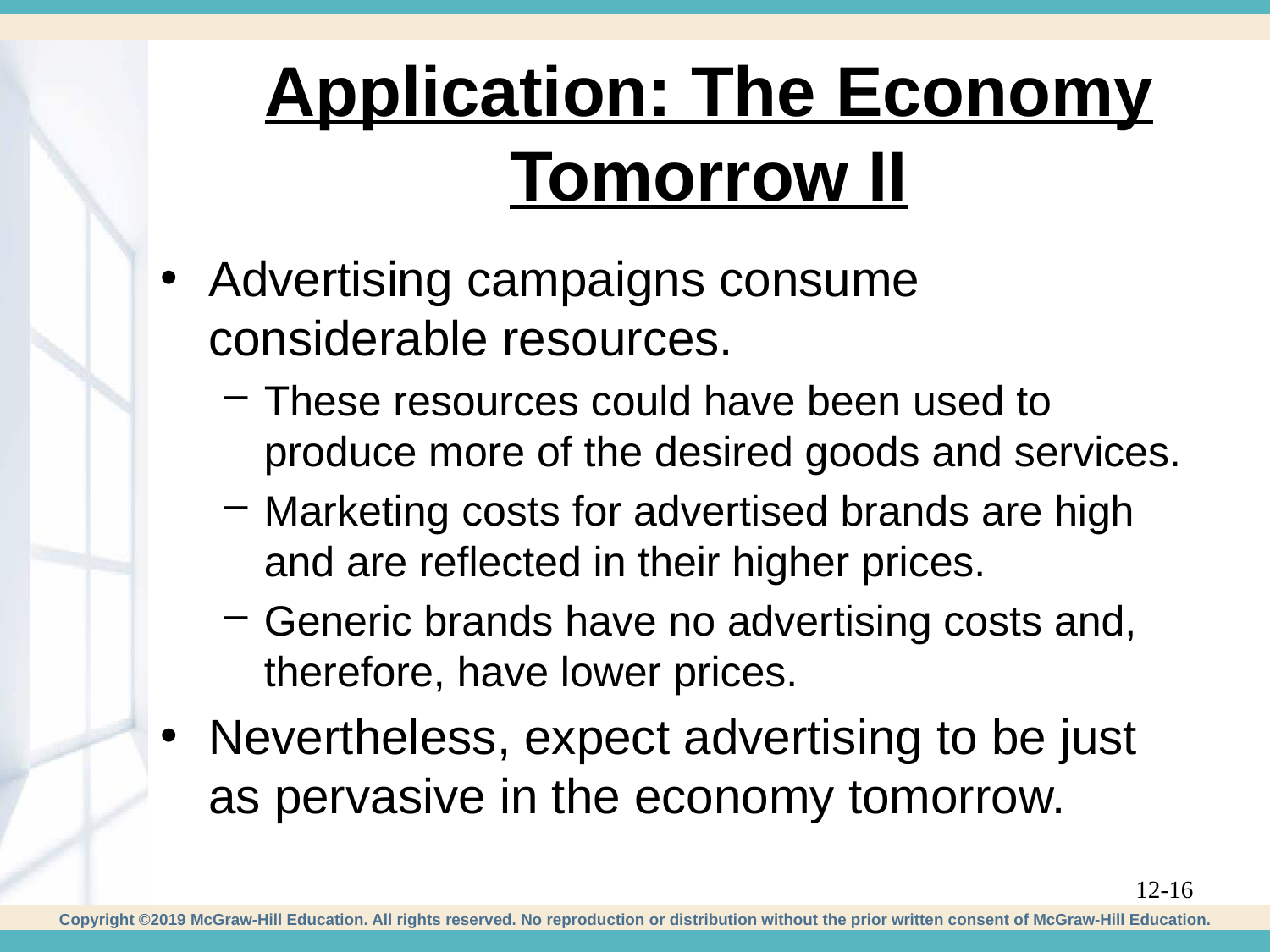

# Application: The Economy Tomorrow II
Advertising campaigns consume considerable resources.
These resources could have been used to produce more of the desired goods and services.
Marketing costs for advertised brands are high and are reflected in their higher prices.
Generic brands have no advertising costs and, therefore, have lower prices.
Nevertheless, expect advertising to be just as pervasive in the economy tomorrow.
12-16